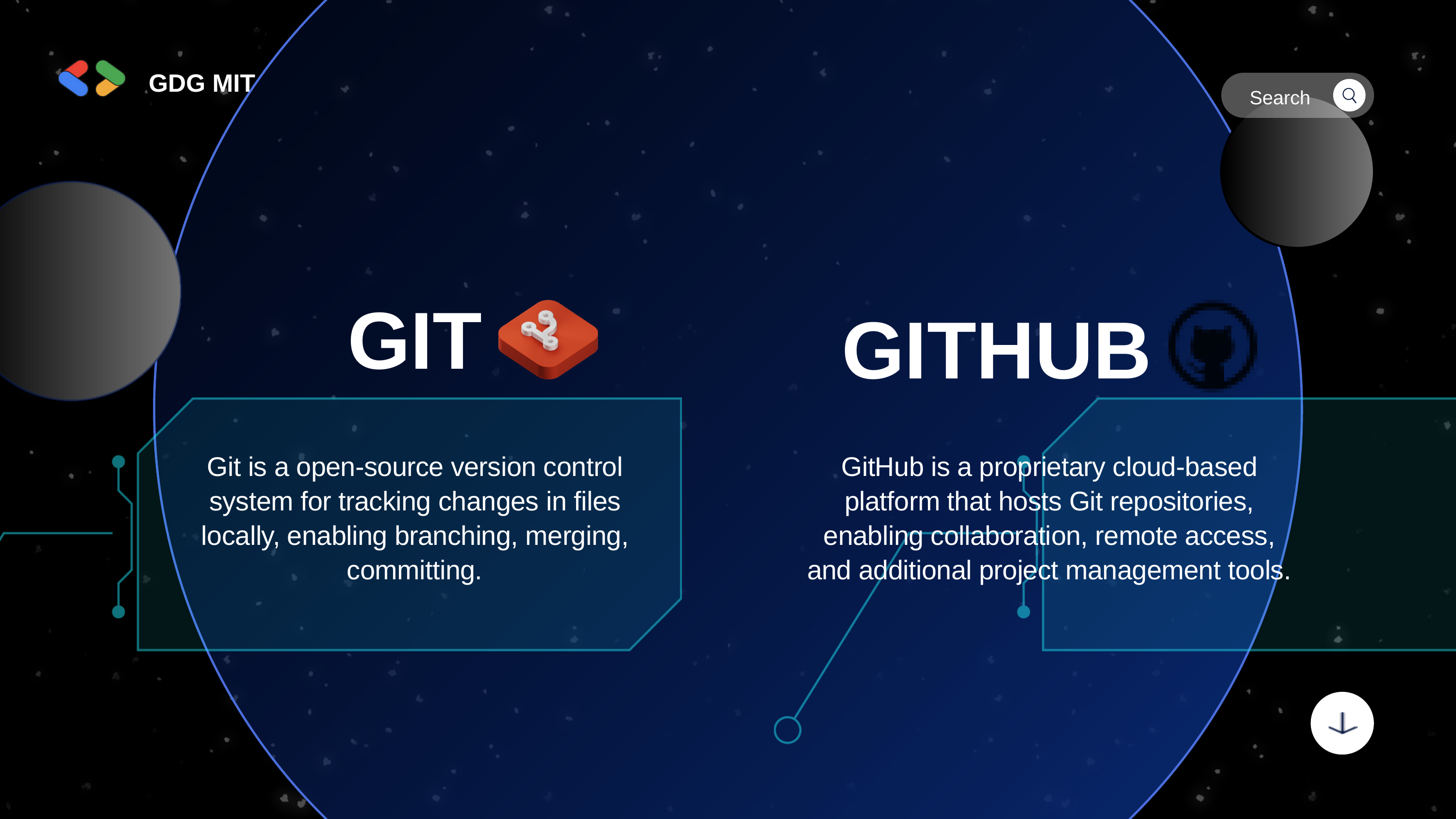

GDG MIT

Search

GIT
GITHUB

Git is a open-source version control system for tracking changes in files locally, enabling branching, merging, committing.
GitHub is a proprietary cloud-based platform that hosts Git repositories, enabling collaboration, remote access, and additional project management tools.